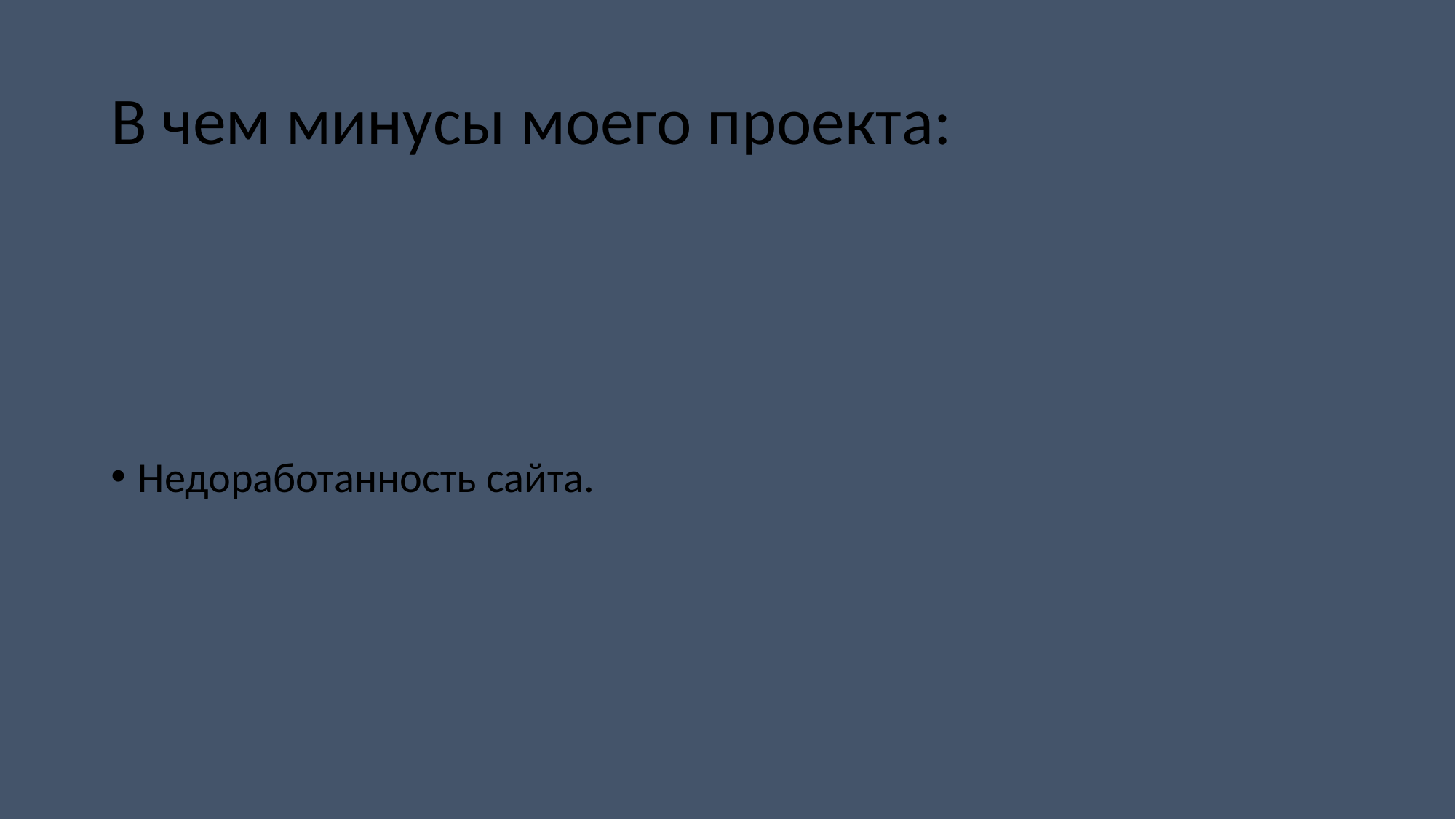

# В чем минусы моего проекта:
Недоработанность сайта.